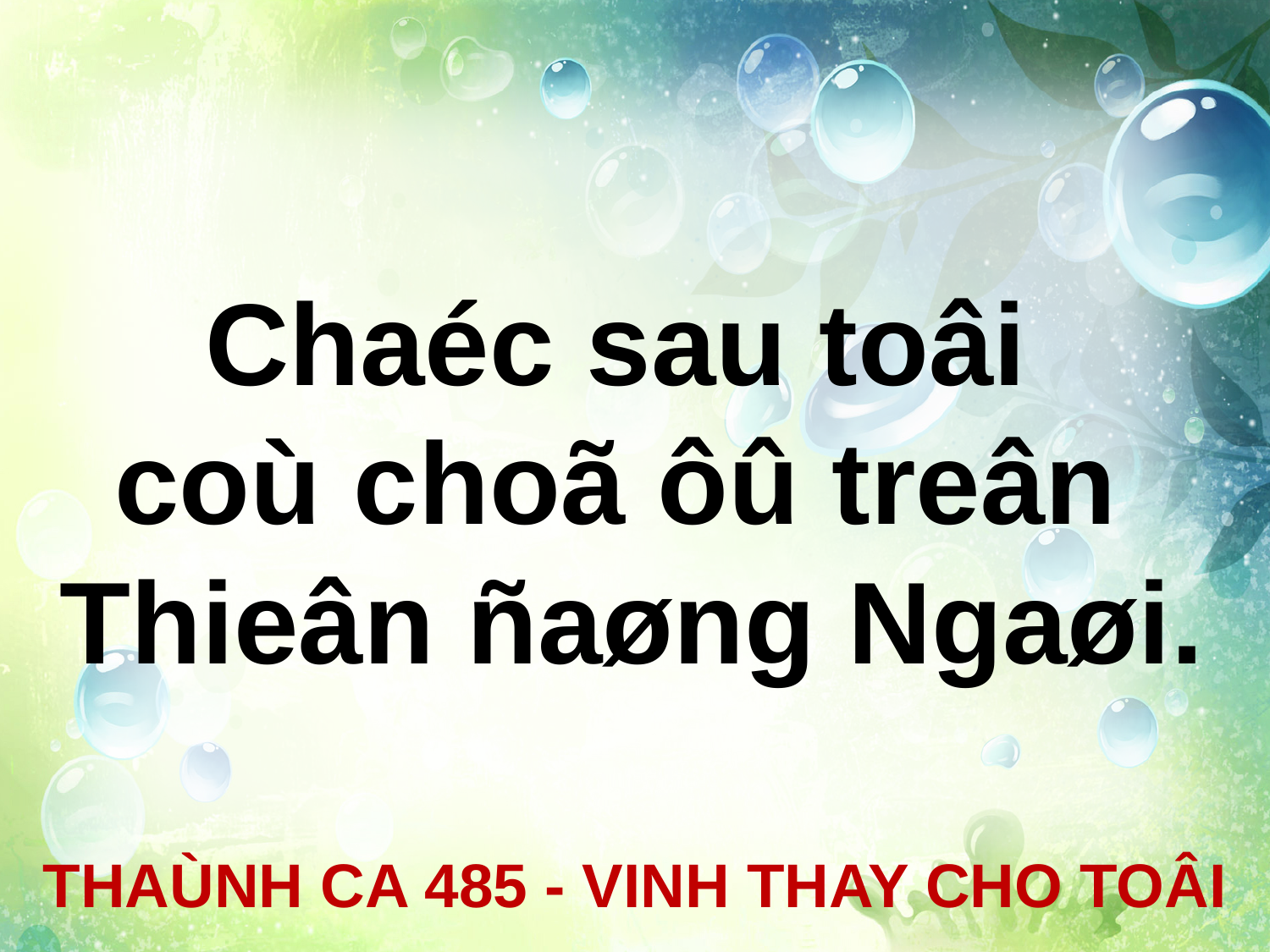

Chaéc sau toâi
coù choã ôû treân
Thieân ñaøng Ngaøi.
THAÙNH CA 485 - VINH THAY CHO TOÂI